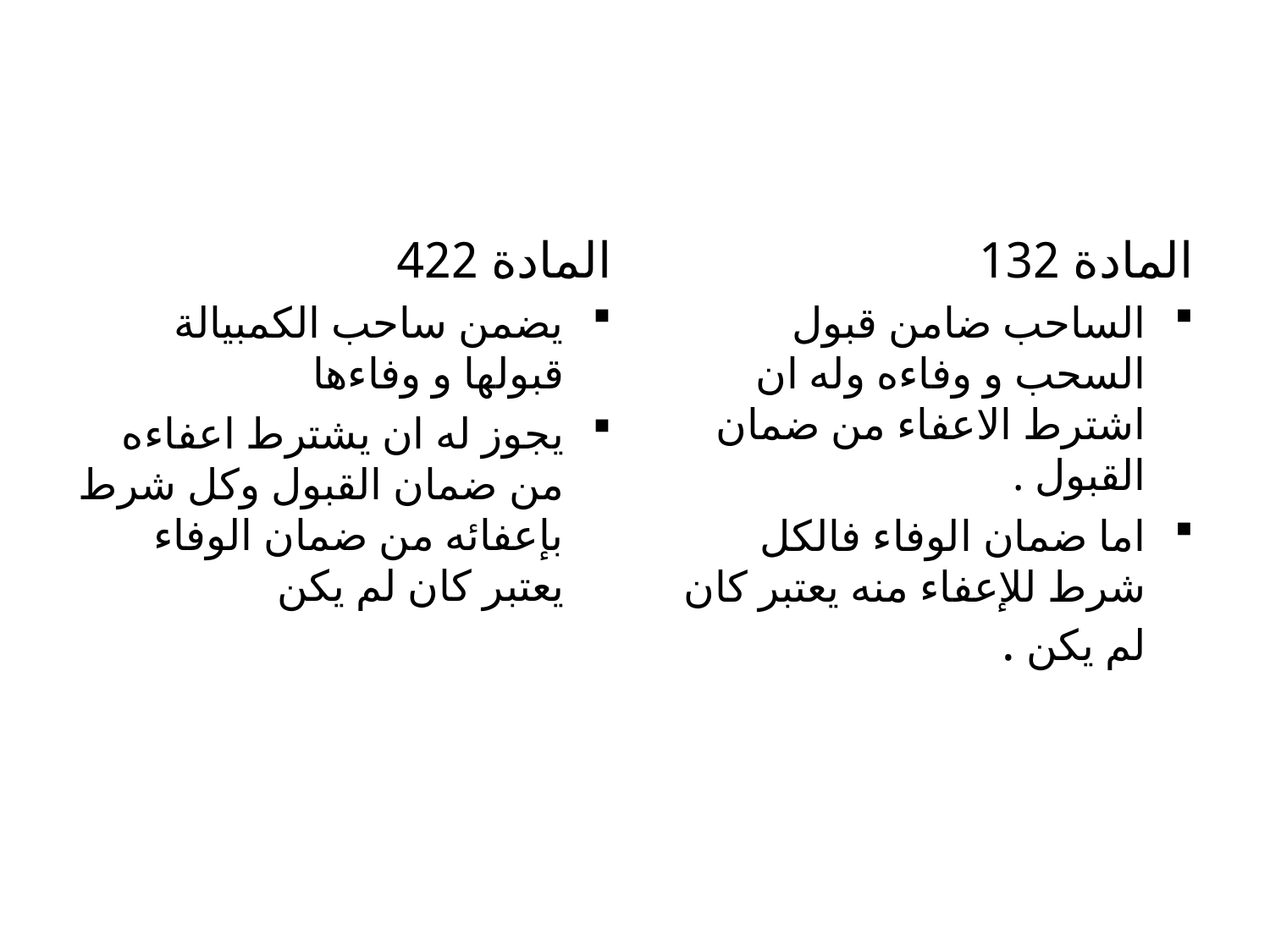

#
المادة 422
يضمن ساحب الكمبيالة قبولها و وفاءها
يجوز له ان يشترط اعفاءه من ضمان القبول وكل شرط بإعفائه من ضمان الوفاء يعتبر كان لم يكن
المادة 132
الساحب ضامن قبول السحب و وفاءه وله ان اشترط الاعفاء من ضمان القبول .
اما ضمان الوفاء فالكل شرط للإعفاء منه يعتبر كان لم يكن .